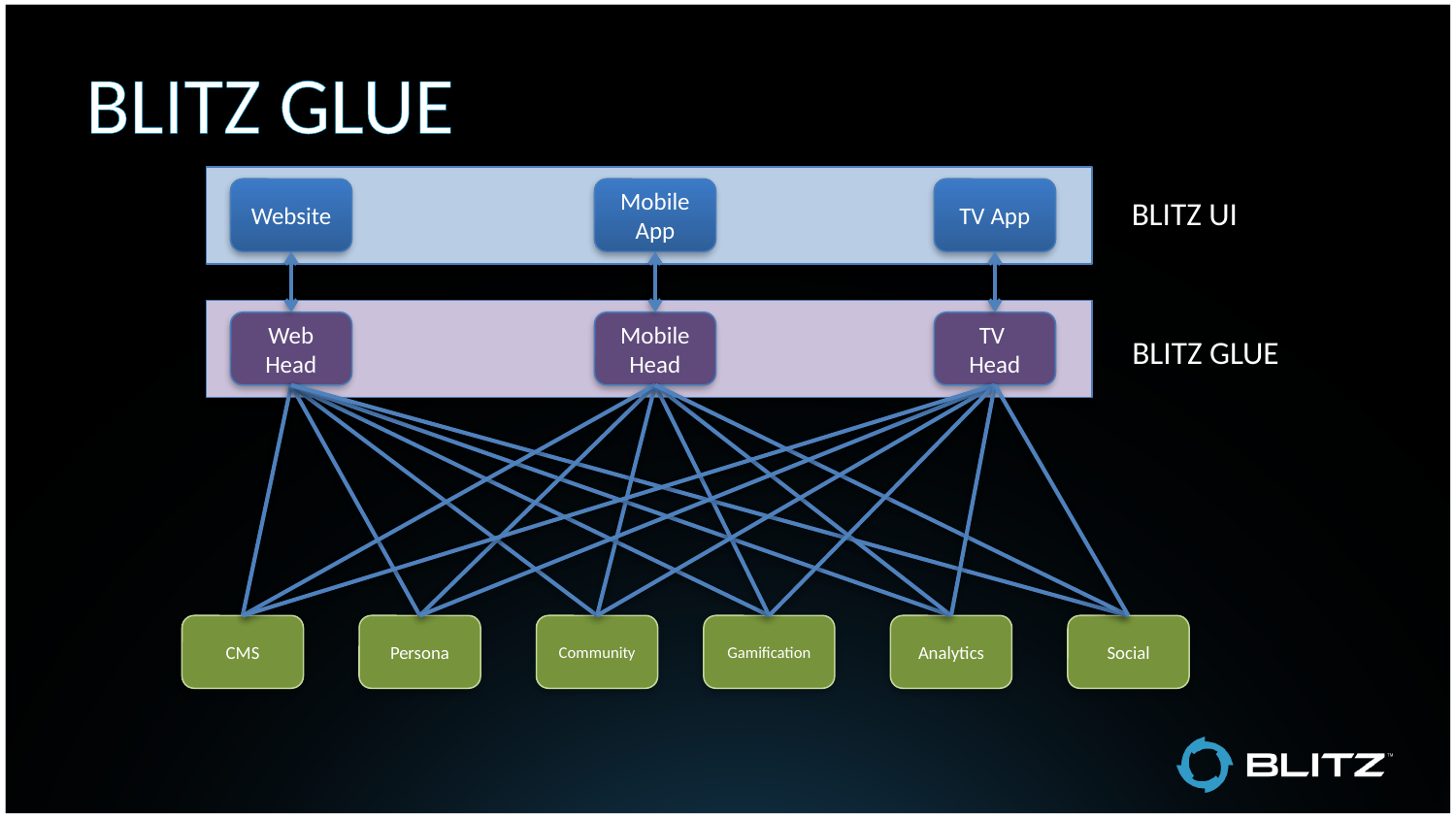

# BLITZ GLUE

Website
Mobile
App
TV App
BLITZ UI

Web Head
Mobile
Head
TV
Head
BLITZ GLUE
CMS
Persona
Community
Gamification
Analytics
Social